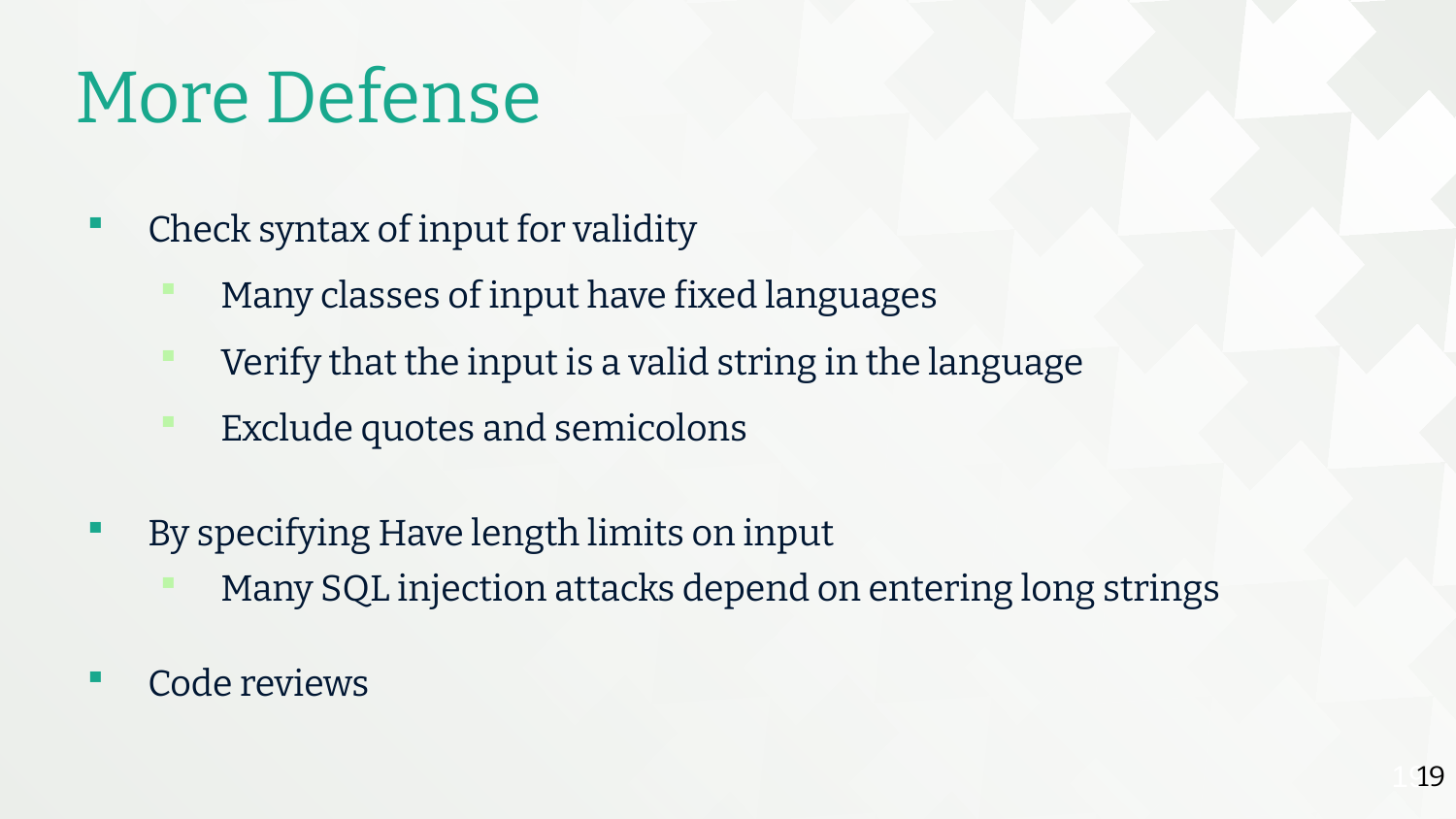

More Defense
Check syntax of input for validity
Many classes of input have fixed languages
Verify that the input is a valid string in the language
Exclude quotes and semicolons

By specifying Have length limits on input
Many SQL injection attacks depend on entering long strings

Code reviews
19
19